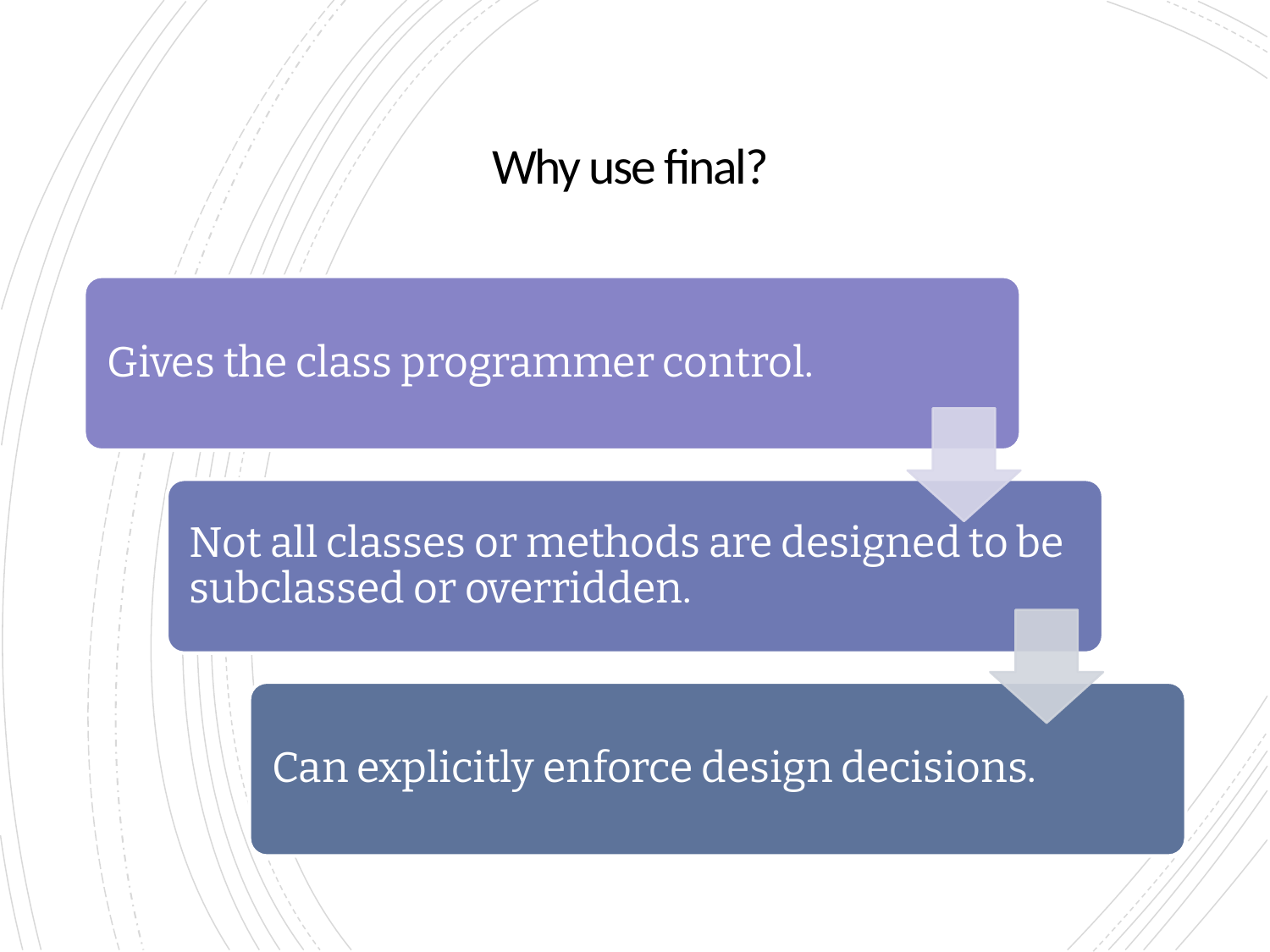

# Why use final?
Gives the class programmer control.
Not all classes or methods are designed to be subclassed or overridden.
Can explicitly enforce design decisions.